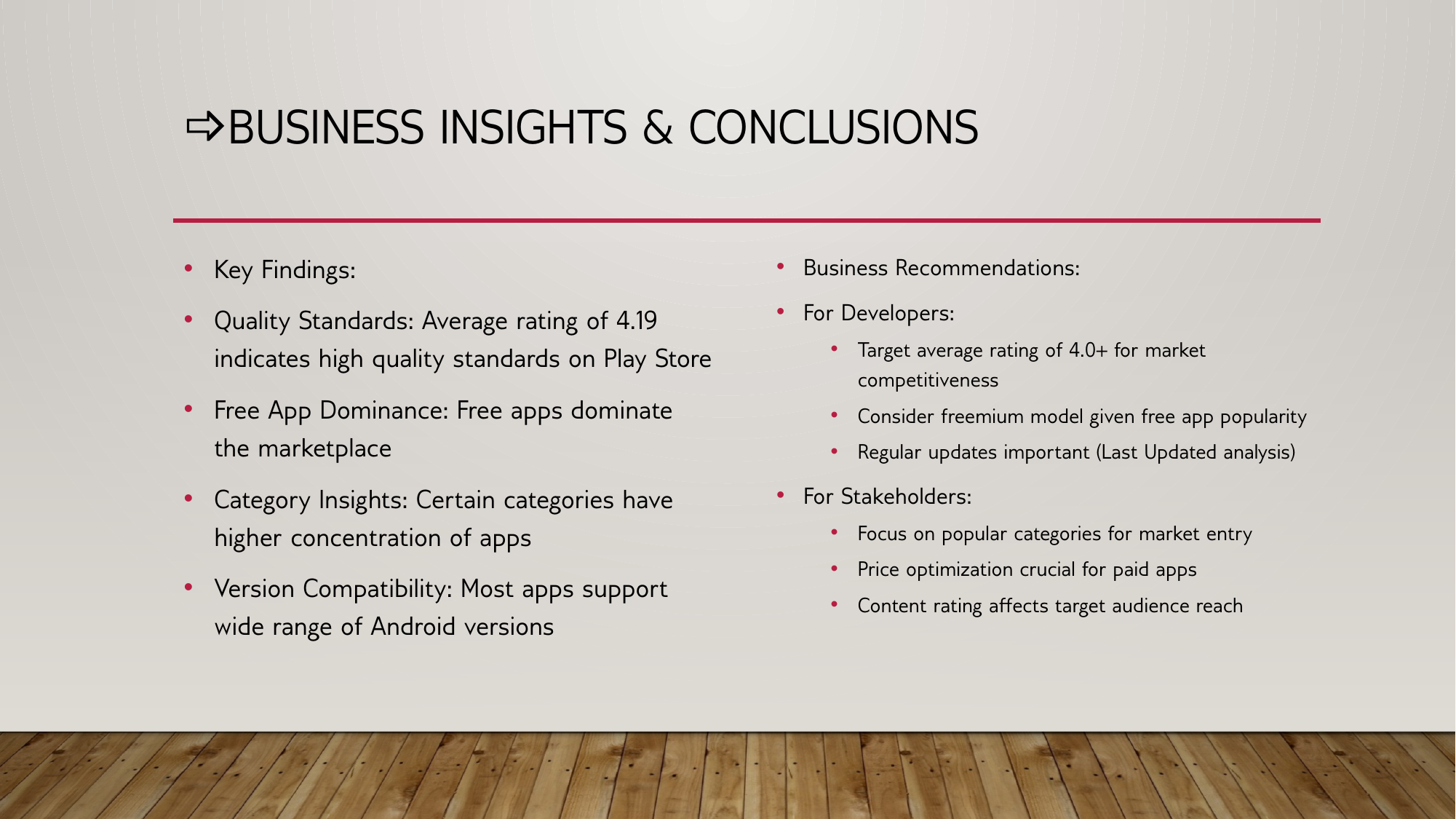

# 🢥Business Insights & Conclusions
Key Findings:
Quality Standards: Average rating of 4.19 indicates high quality standards on Play Store
Free App Dominance: Free apps dominate the marketplace
Category Insights: Certain categories have higher concentration of apps
Version Compatibility: Most apps support wide range of Android versions

Business Recommendations:
For Developers:
Target average rating of 4.0+ for market competitiveness
Consider freemium model given free app popularity
Regular updates important (Last Updated analysis)
For Stakeholders:
Focus on popular categories for market entry
Price optimization crucial for paid apps
Content rating affects target audience reach